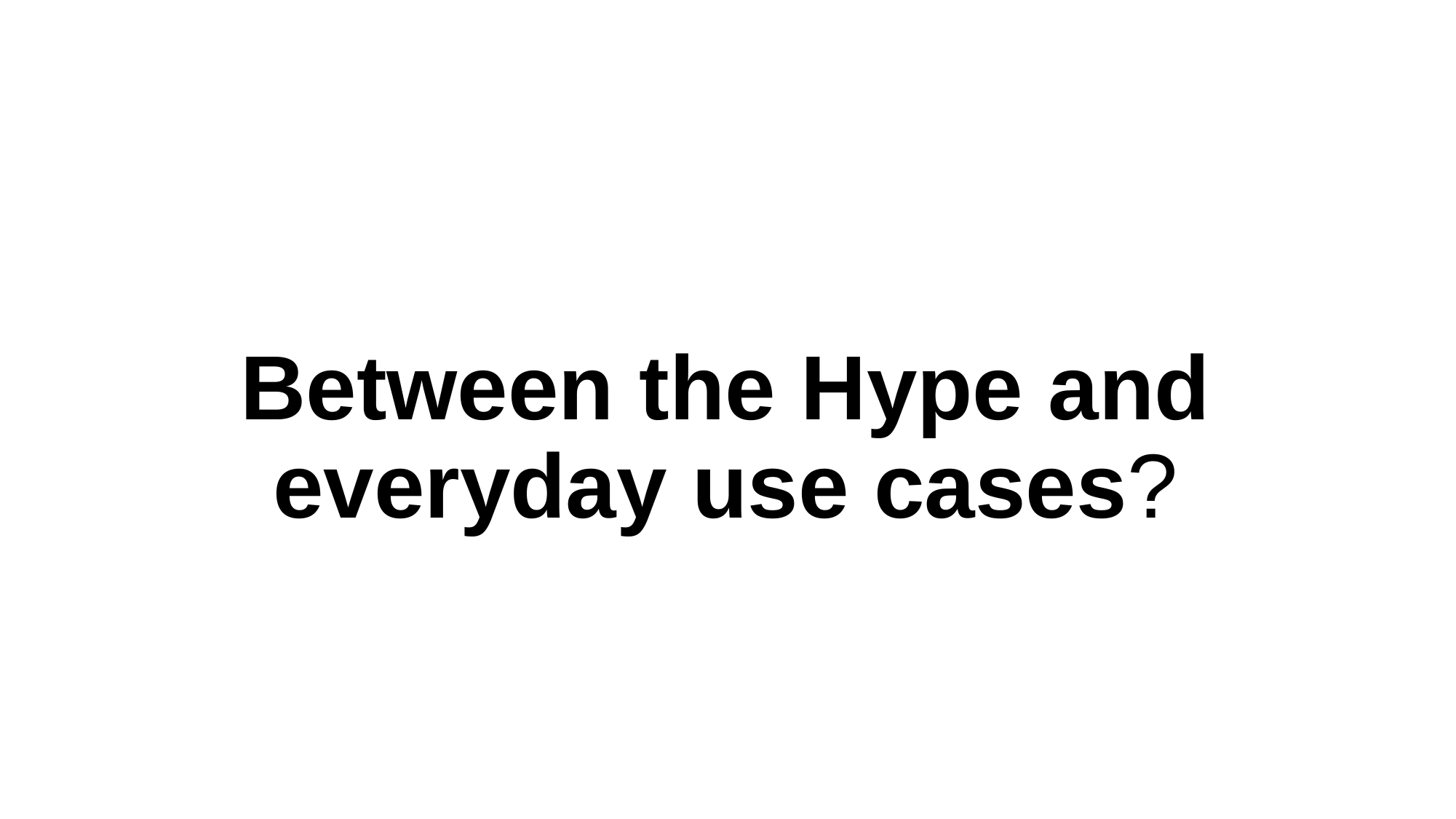

# Between the Hype and everyday use cases?